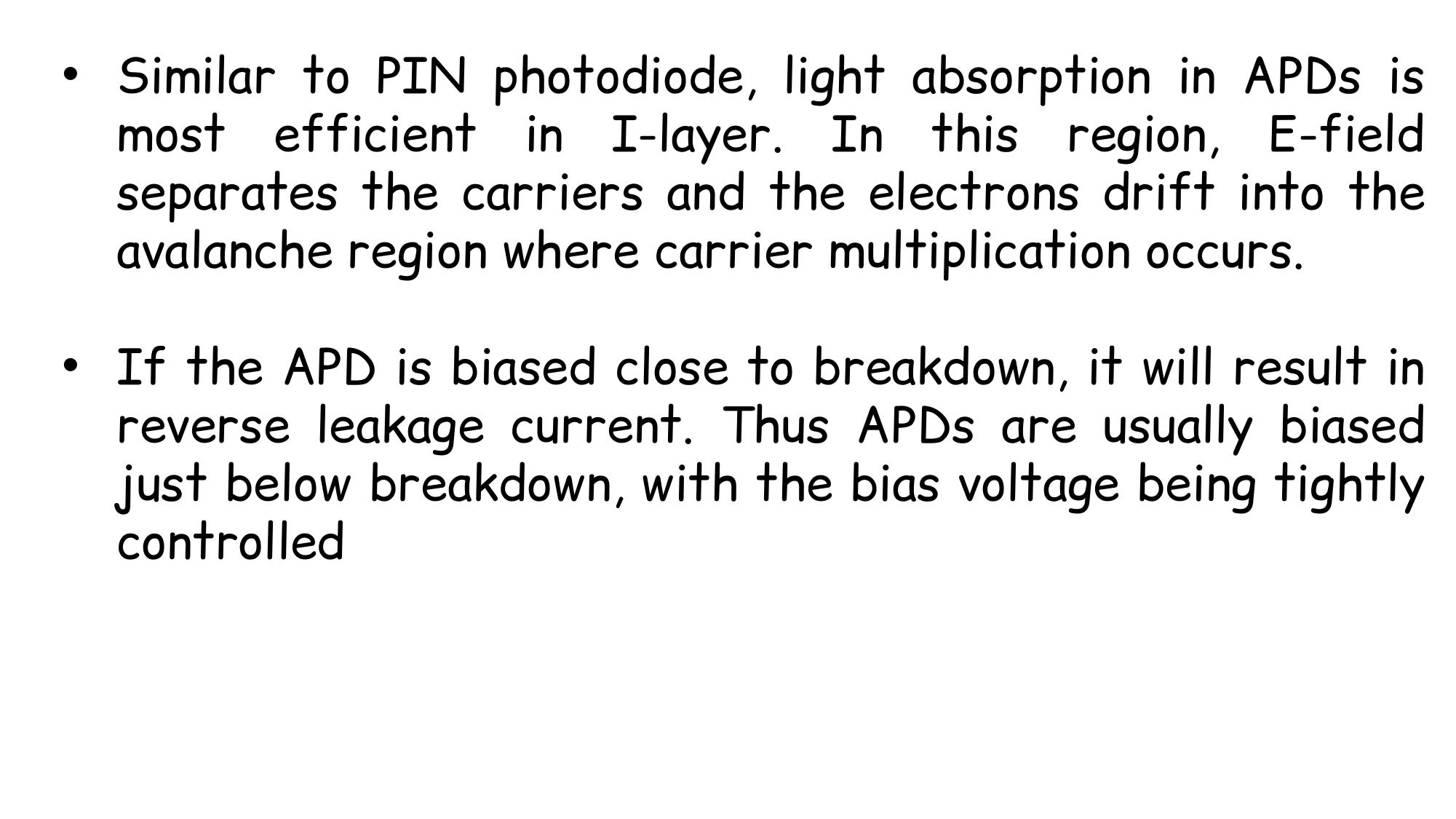

Similar to PIN photodiode, light absorption in APDs is most efficient in I-layer. In this region, E-field separates the carriers and the electrons drift into the avalanche region where carrier multiplication occurs.

If the APD is biased close to breakdown, it will result in reverse leakage current. Thus APDs are usually biased just below breakdown, with the bias voltage being tightly controlled